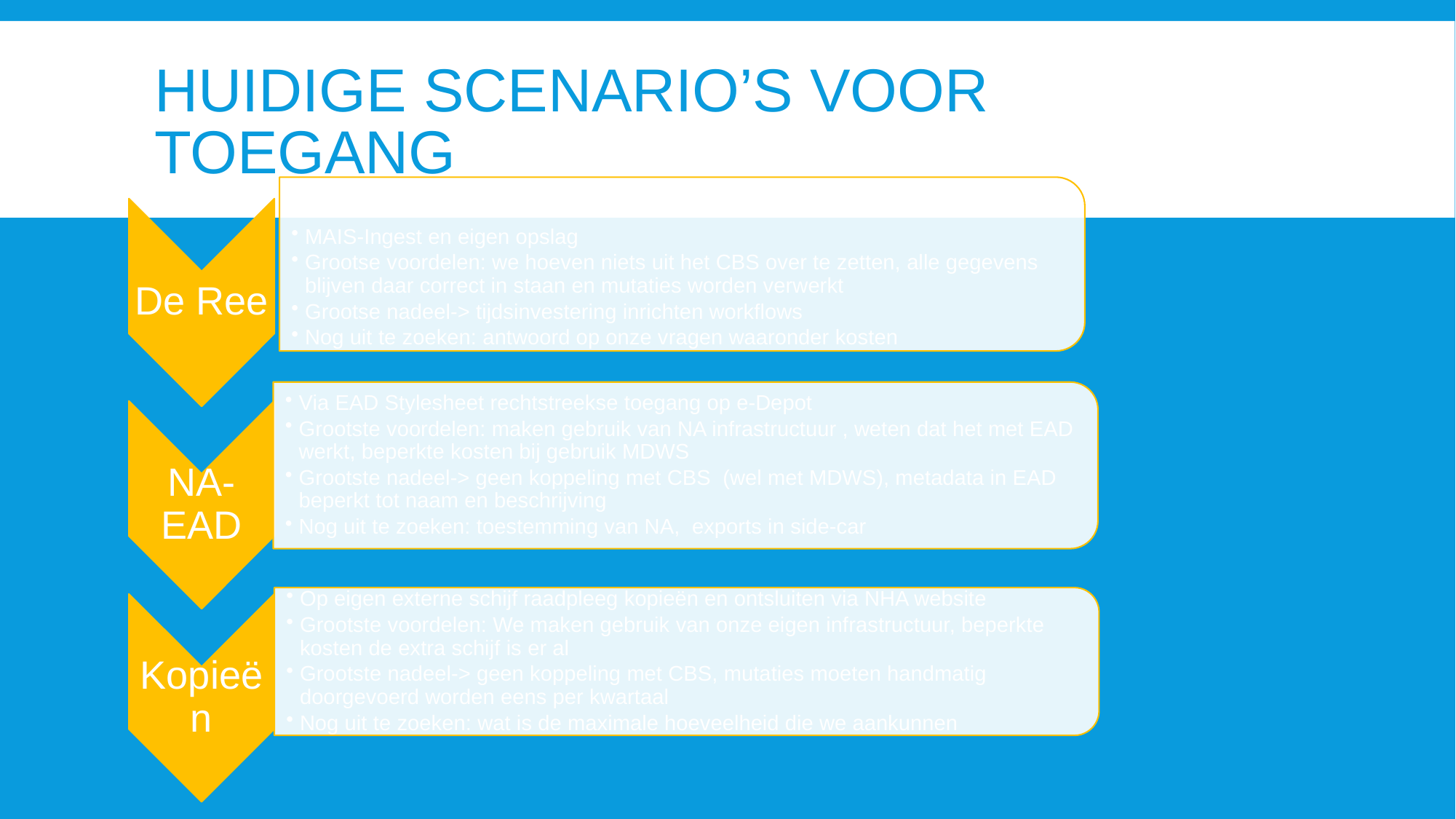

# Huidige scenario’s voor toegang

De Ree

MAIS-Ingest en eigen opslag
Grootse voordelen: we hoeven niets uit het CBS over te zetten, alle gegevens blijven daar correct in staan en mutaties worden verwerkt
Grootse nadeel-> tijdsinvestering inrichten workflows
Nog uit te zoeken: antwoord op onze vragen waaronder kosten
NA-EAD
Via EAD Stylesheet rechtstreekse toegang op e-Depot
Grootste voordelen: maken gebruik van NA infrastructuur , weten dat het met EAD werkt, beperkte kosten bij gebruik MDWS
Grootste nadeel-> geen koppeling met CBS  (wel met MDWS), metadata in EAD beperkt tot naam en beschrijving
Nog uit te zoeken: toestemming van NA,  exports in side-car
Kopieën
Op eigen externe schijf raadpleeg kopieën en ontsluiten via NHA website
Grootste voordelen: We maken gebruik van onze eigen infrastructuur, beperkte kosten de extra schijf is er al
Grootste nadeel-> geen koppeling met CBS, mutaties moeten handmatig doorgevoerd worden eens per kwartaal
Nog uit te zoeken: wat is de maximale hoeveelheid die we aankunnen